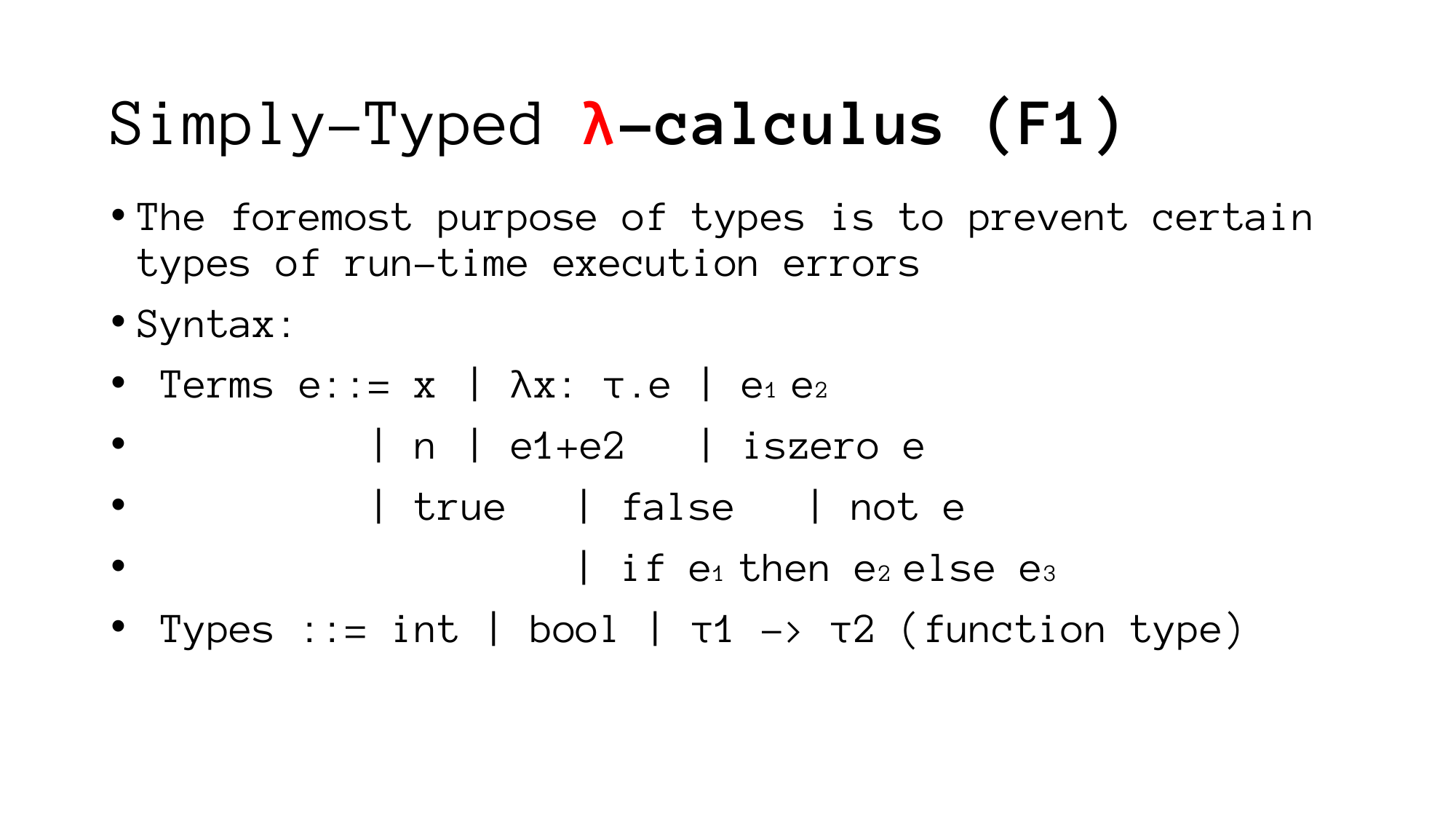

# Simply-Typed λ-calculus (F1)
The foremost purpose of types is to prevent certain types of run-time execution errors
Syntax:
 Terms e::= x 	| λx: τ.e | e1 e2
          | n 	| e1+e2   | iszero e
          | true 	| false   | not e
  				| if e1 then e2 else e3
 Types ::= int | bool | τ1 -> τ2 (function type)